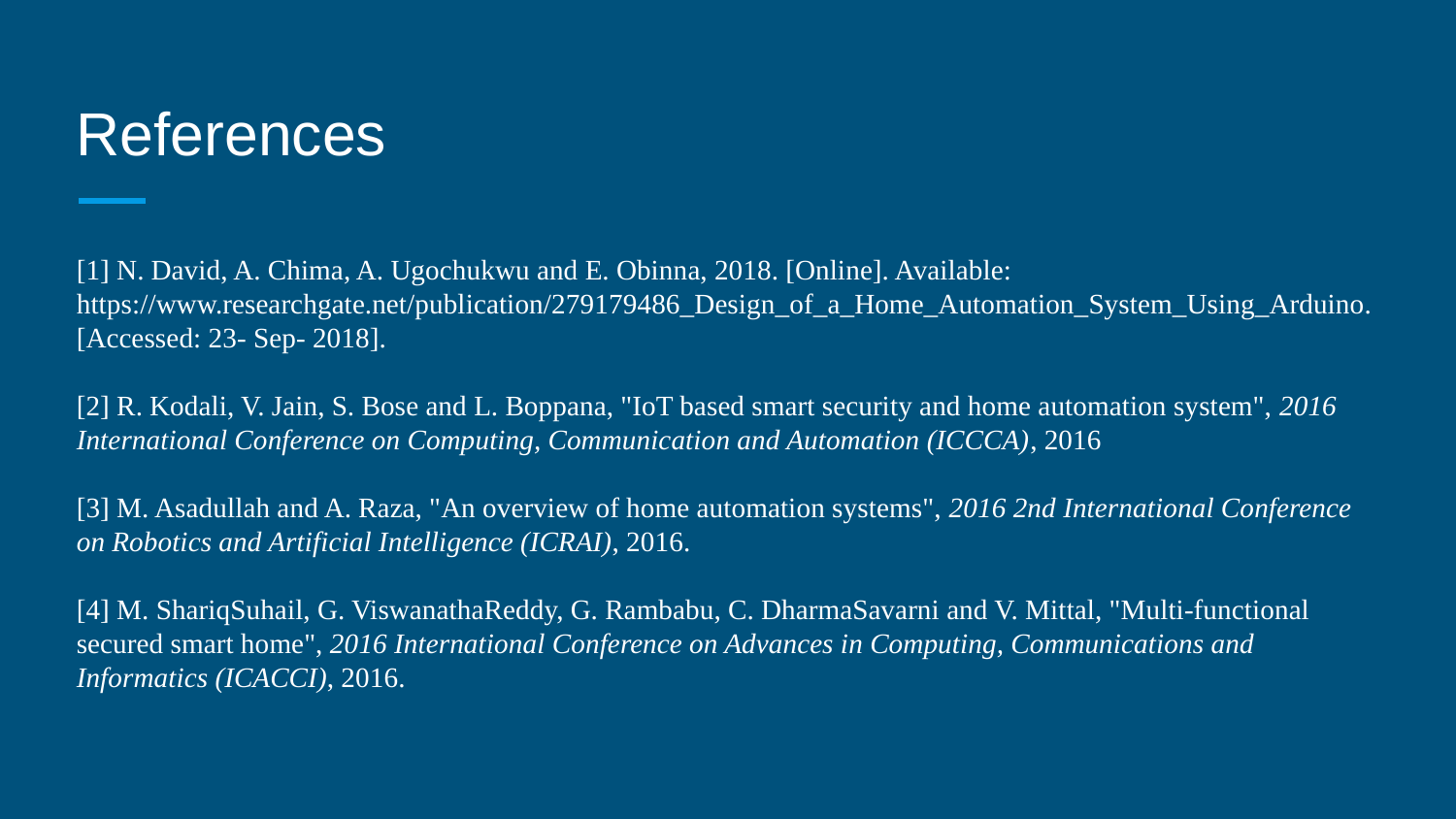

# References
[1] N. David, A. Chima, A. Ugochukwu and E. Obinna, 2018. [Online]. Available: https://www.researchgate.net/publication/279179486_Design_of_a_Home_Automation_System_Using_Arduino. [Accessed: 23- Sep- 2018].

[2] R. Kodali, V. Jain, S. Bose and L. Boppana, "IoT based smart security and home automation system", 2016 International Conference on Computing, Communication and Automation (ICCCA), 2016

[3] M. Asadullah and A. Raza, "An overview of home automation systems", 2016 2nd International Conference on Robotics and Artificial Intelligence (ICRAI), 2016.

[4] M. ShariqSuhail, G. ViswanathaReddy, G. Rambabu, C. DharmaSavarni and V. Mittal, "Multi-functional secured smart home", 2016 International Conference on Advances in Computing, Communications and Informatics (ICACCI), 2016.